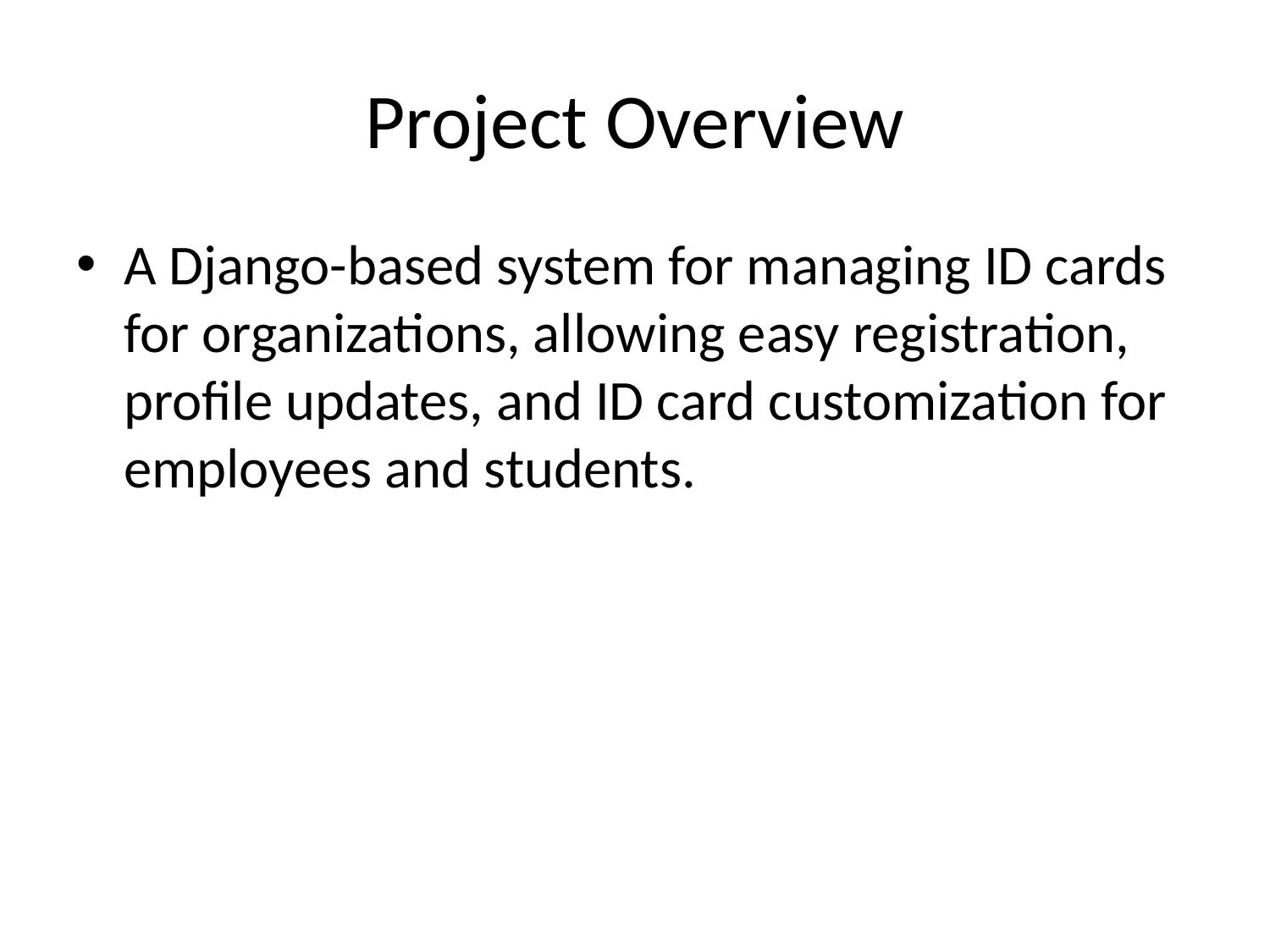

# Project Overview
A Django-based system for managing ID cards for organizations, allowing easy registration, profile updates, and ID card customization for employees and students.